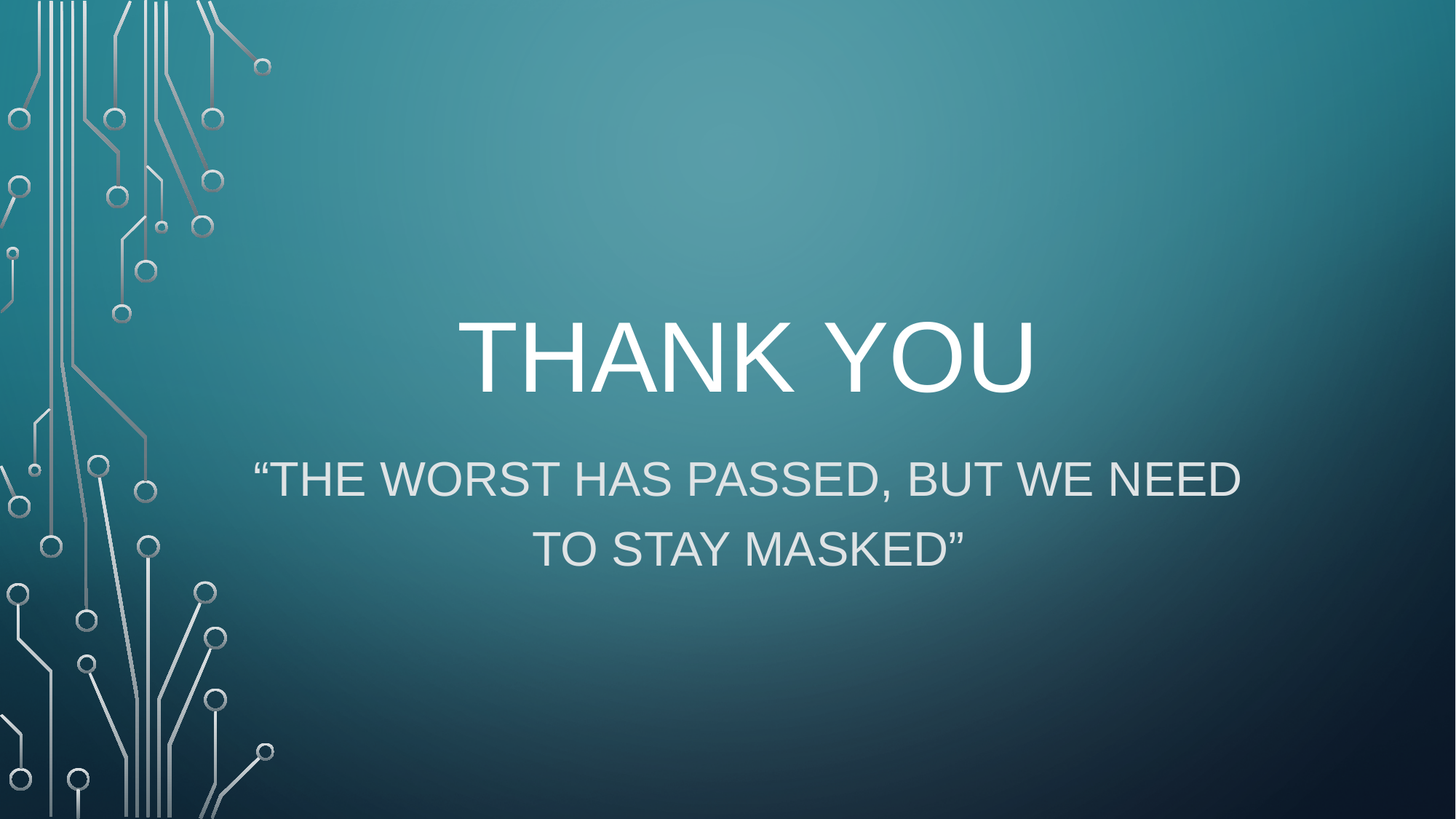

# Thank you
“The worst has passed, but we need to stay masked”